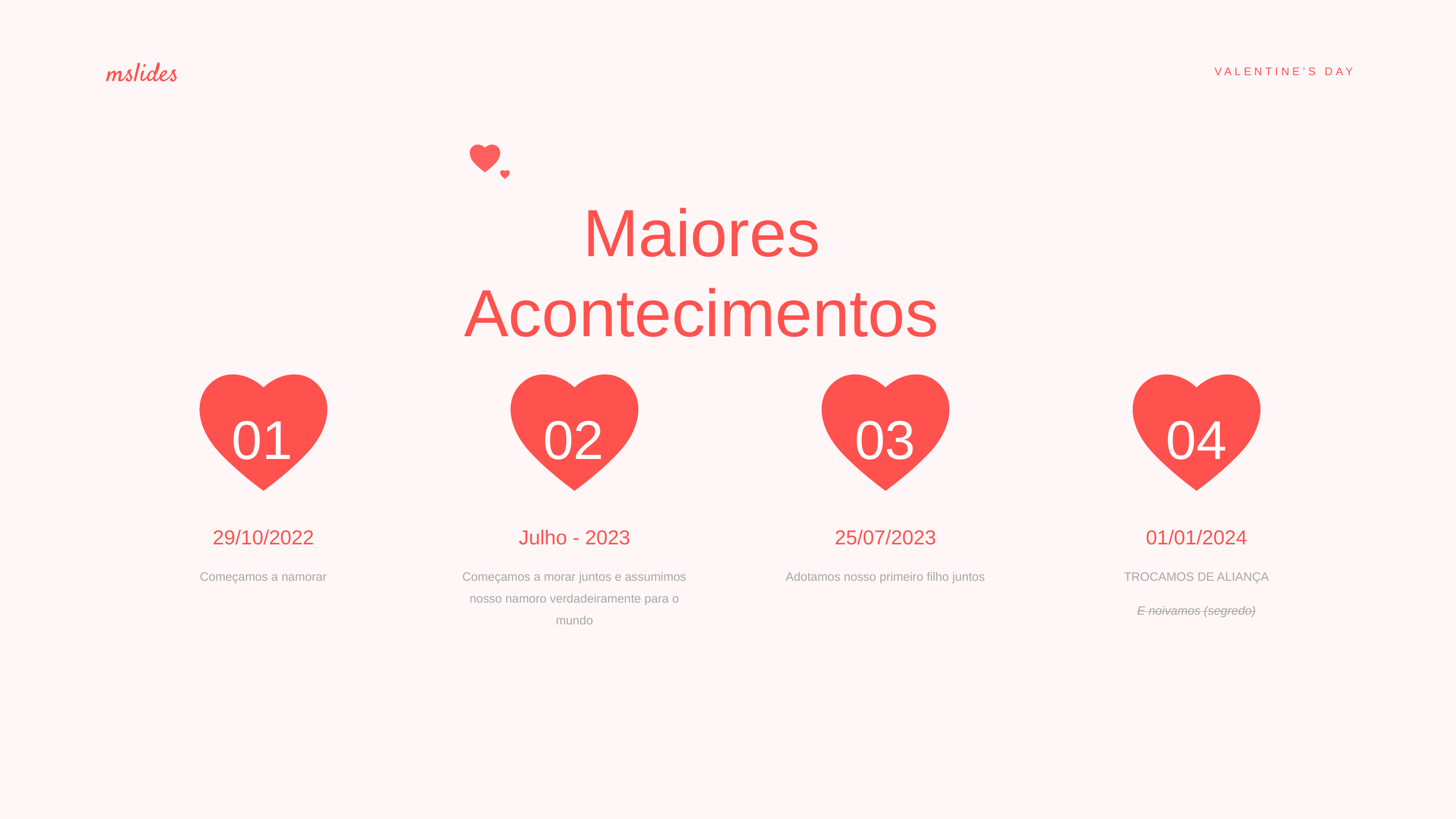

Maiores Acontecimentos

01

02

03

04
29/10/2022
Julho - 2023
25/07/2023
01/01/2024
Começamos a namorar
Começamos a morar juntos e assumimos nosso namoro verdadeiramente para o mundo
Adotamos nosso primeiro filho juntos
TROCAMOS DE ALIANÇA
E noivamos (segredo)